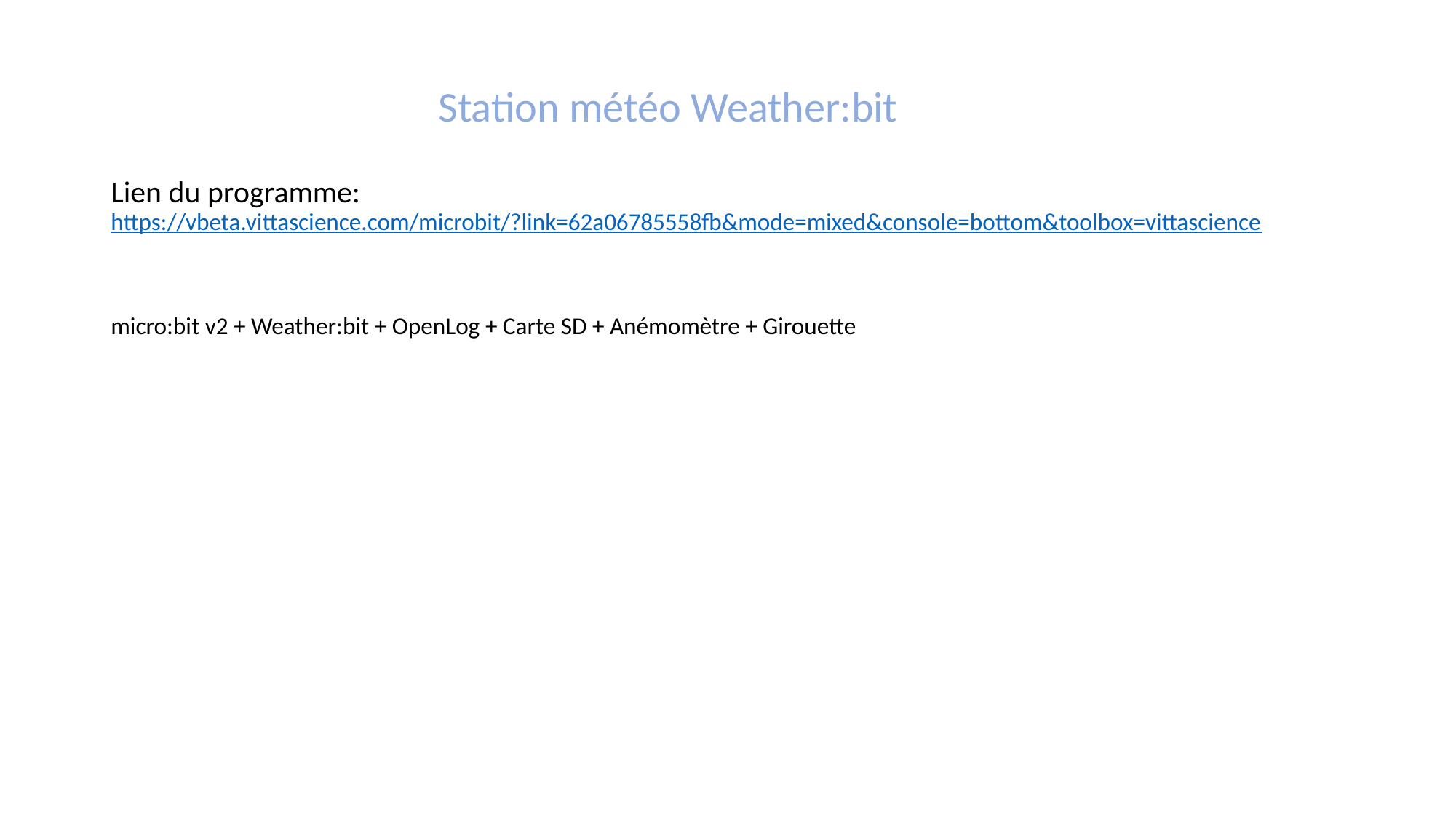

# Station météo Weather:bit Lien du programme: https://vbeta.vittascience.com/microbit/?link=62a06785558fb&mode=mixed&console=bottom&toolbox=vittascience micro:bit v2 + Weather:bit + OpenLog + Carte SD + Anémomètre + Girouette